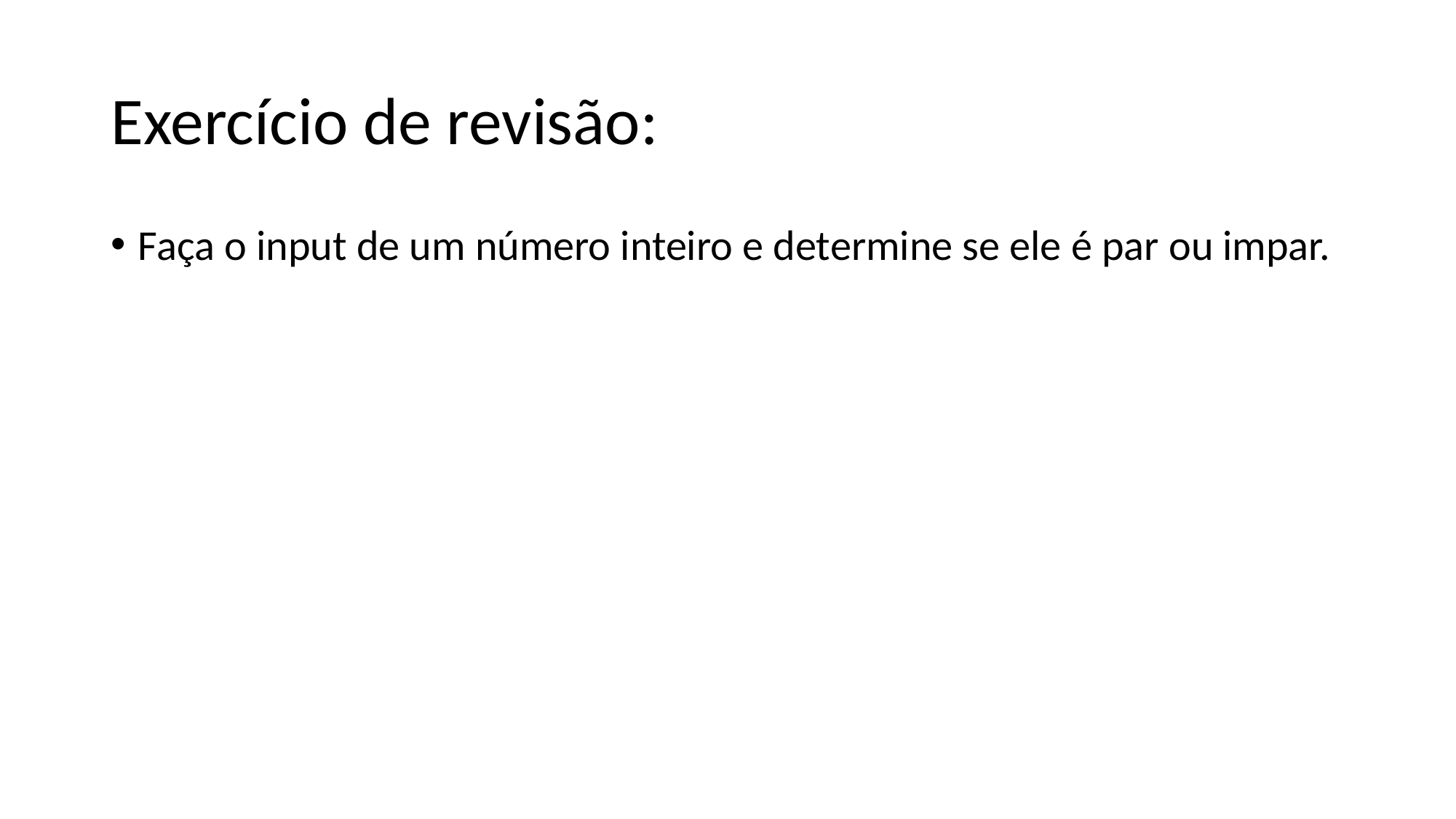

# Exercício de revisão:
Faça o input de um número inteiro e determine se ele é par ou impar.